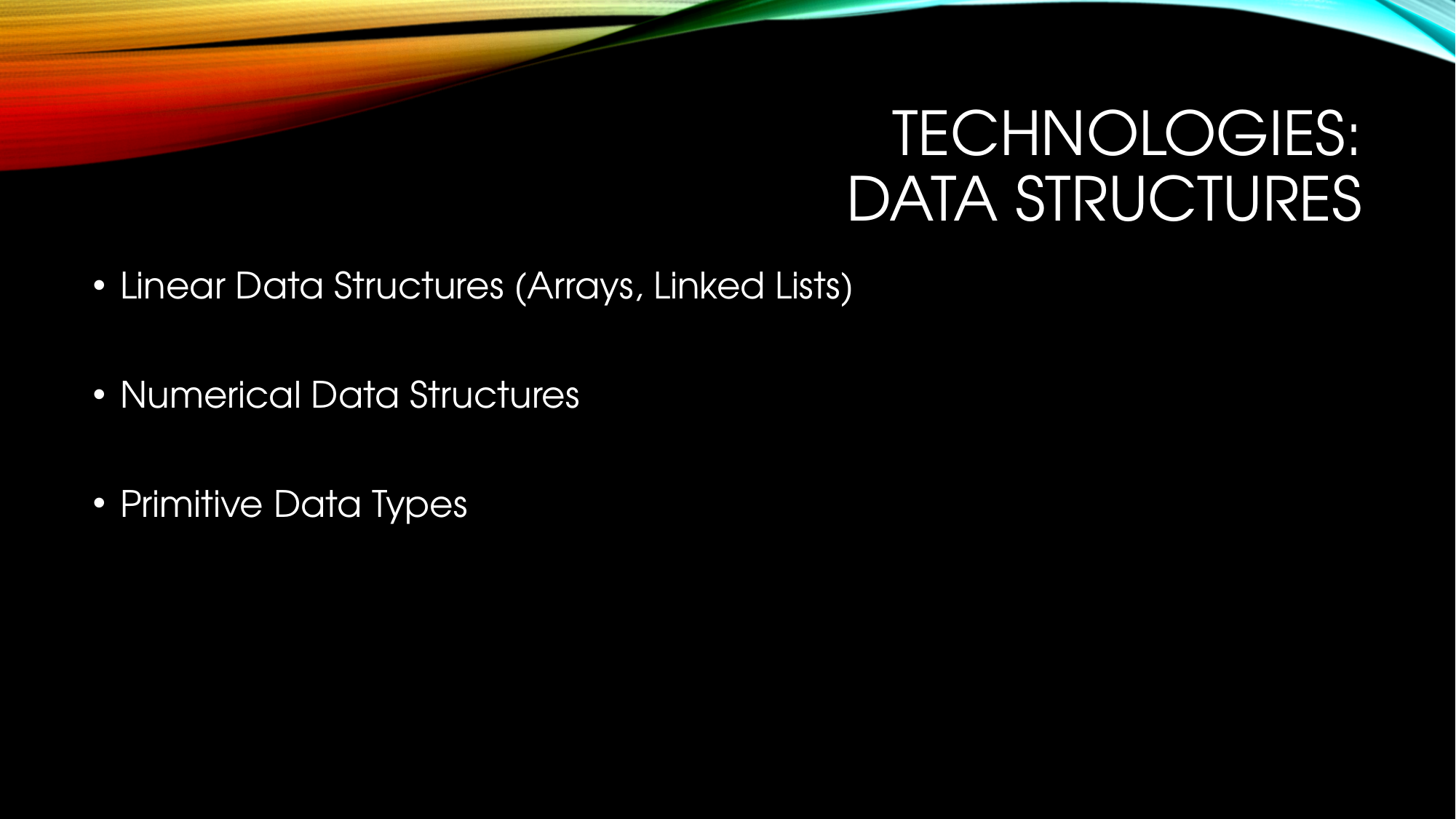

# Technologies: data structures
Linear Data Structures (Arrays, Linked Lists)

Numerical Data Structures

Primitive Data Types